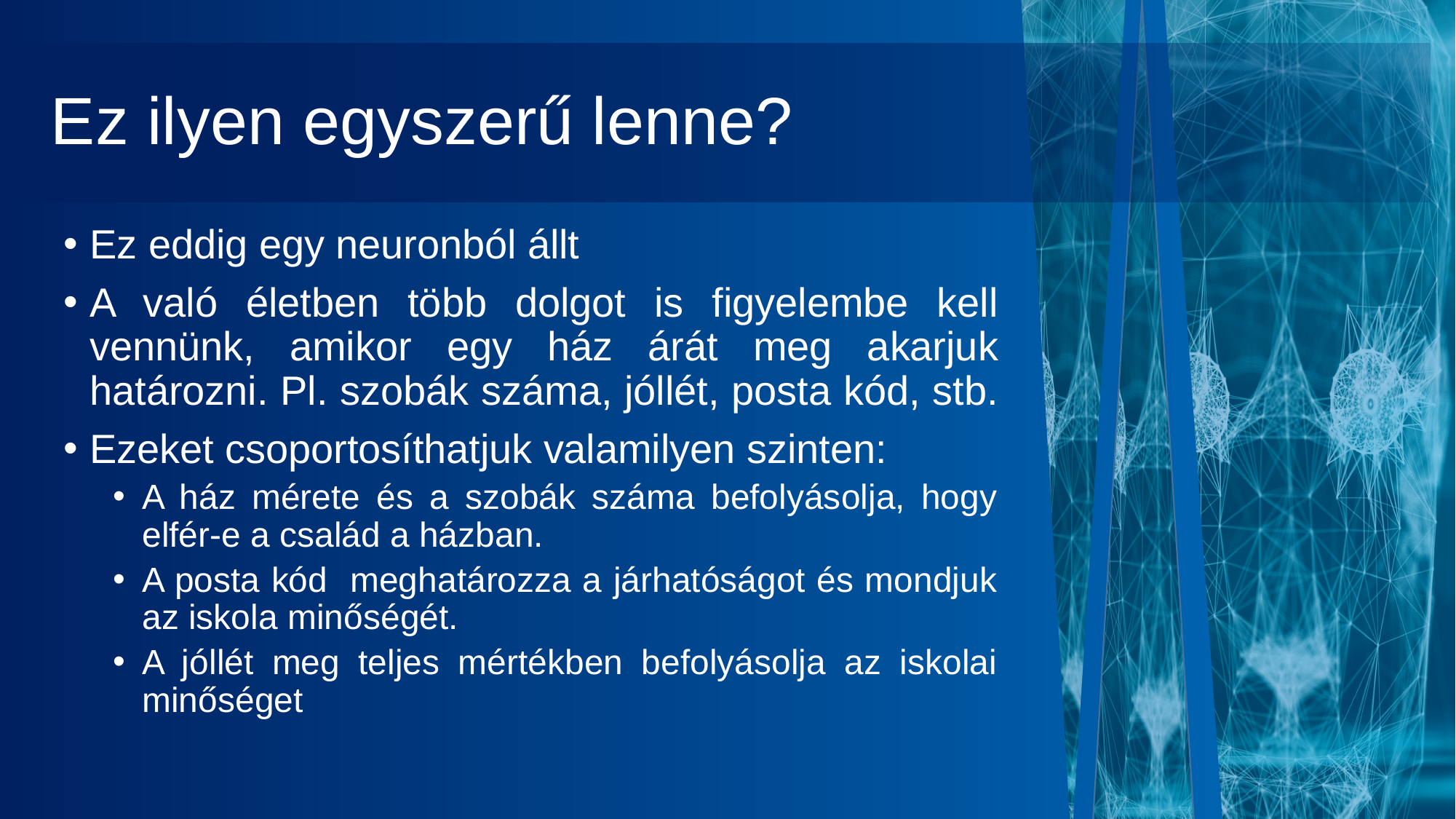

# Ez ilyen egyszerű lenne?
Ez eddig egy neuronból állt
A való életben több dolgot is figyelembe kell vennünk, amikor egy ház árát meg akarjuk határozni. Pl. szobák száma, jóllét, posta kód, stb.
Ezeket csoportosíthatjuk valamilyen szinten:
A ház mérete és a szobák száma befolyásolja, hogy elfér-e a család a házban.
A posta kód  meghatározza a járhatóságot és mondjuk az iskola minőségét.
A jóllét meg teljes mértékben befolyásolja az iskolai minőséget